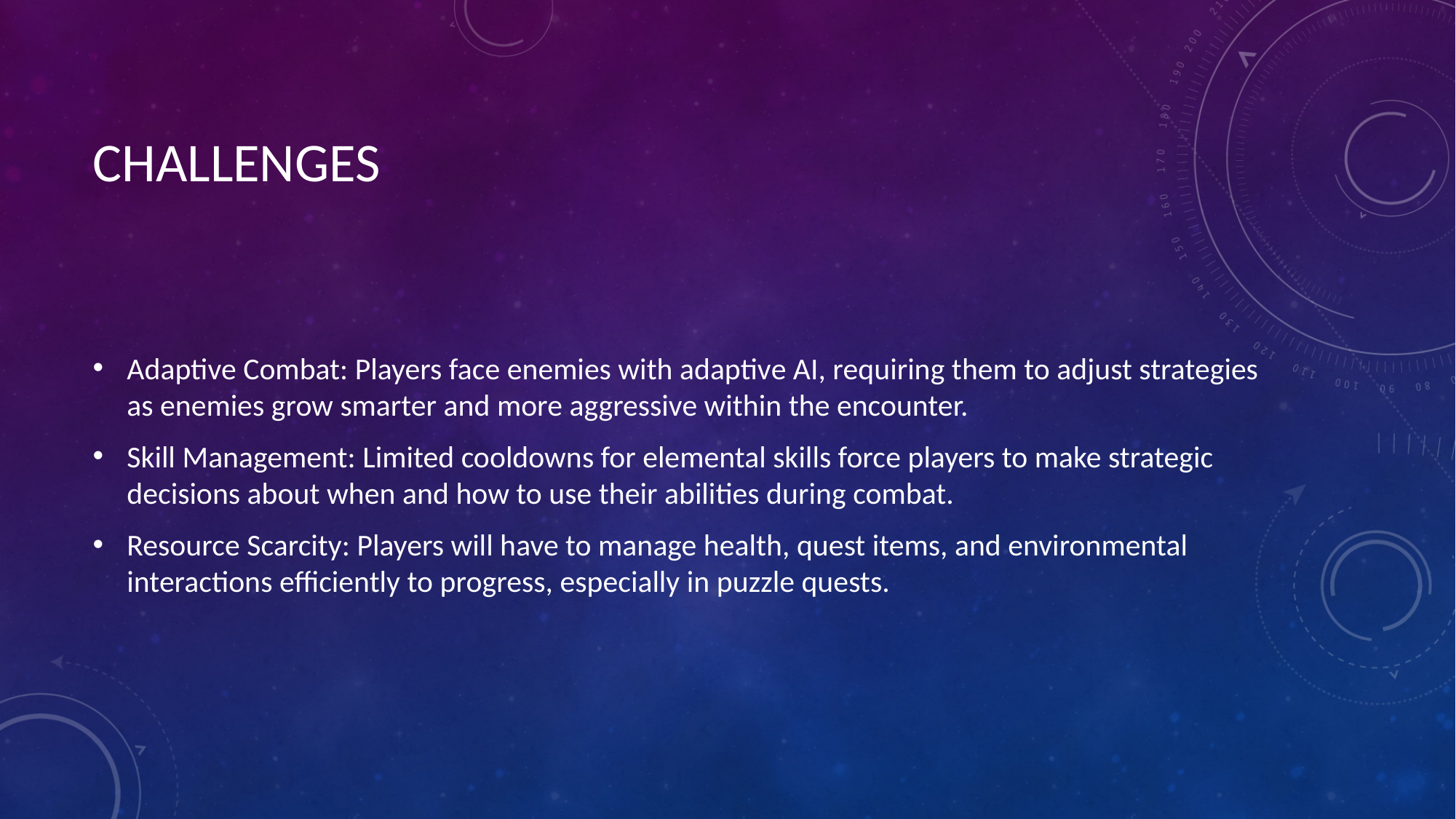

# challenges
Adaptive Combat: Players face enemies with adaptive AI, requiring them to adjust strategies as enemies grow smarter and more aggressive within the encounter.
Skill Management: Limited cooldowns for elemental skills force players to make strategic decisions about when and how to use their abilities during combat.
Resource Scarcity: Players will have to manage health, quest items, and environmental interactions efficiently to progress, especially in puzzle quests.